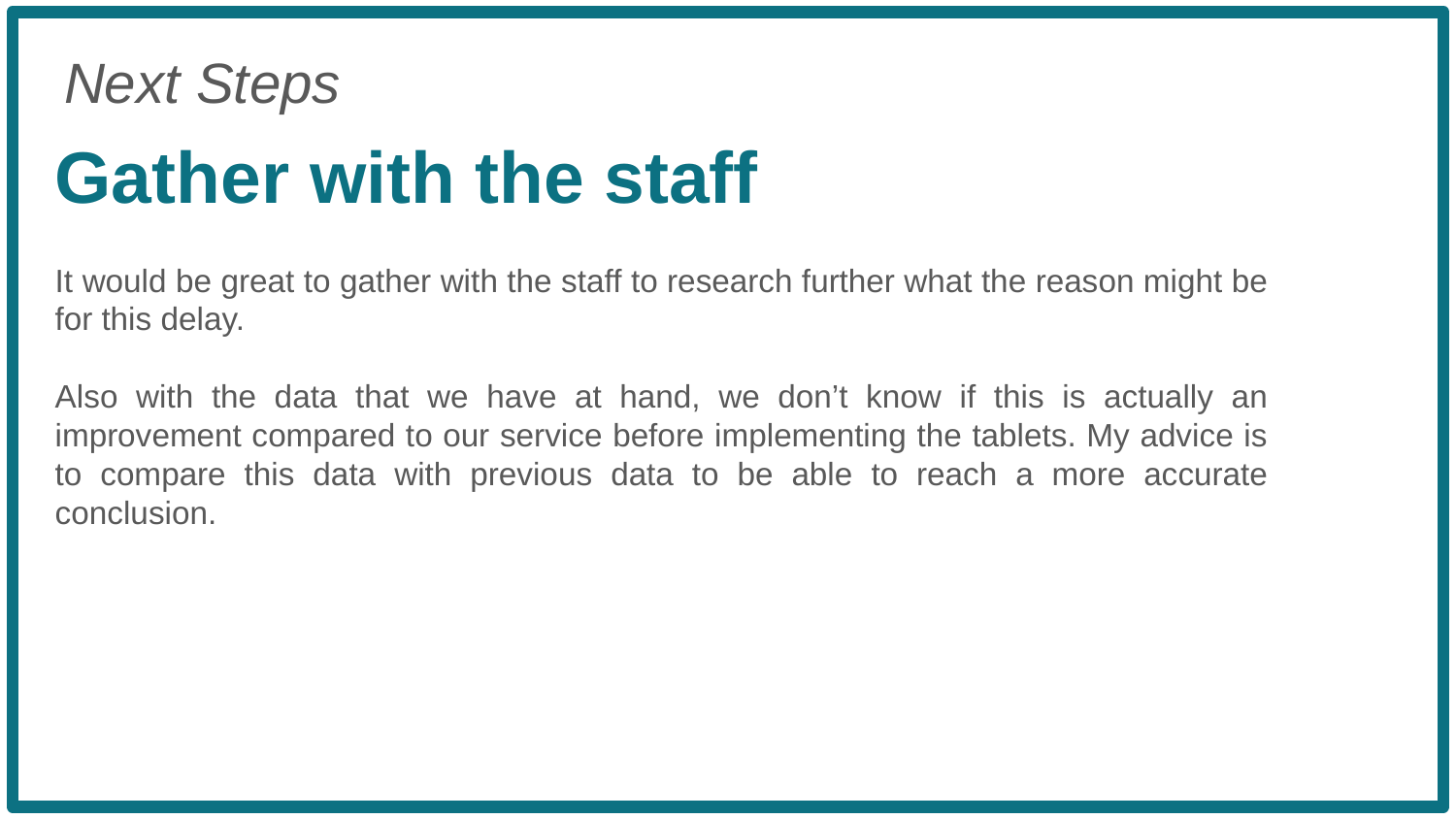

Next Steps
Gather with the staff
It would be great to gather with the staff to research further what the reason might be for this delay.

Also with the data that we have at hand, we don’t know if this is actually an improvement compared to our service before implementing the tablets. My advice is to compare this data with previous data to be able to reach a more accurate conclusion.